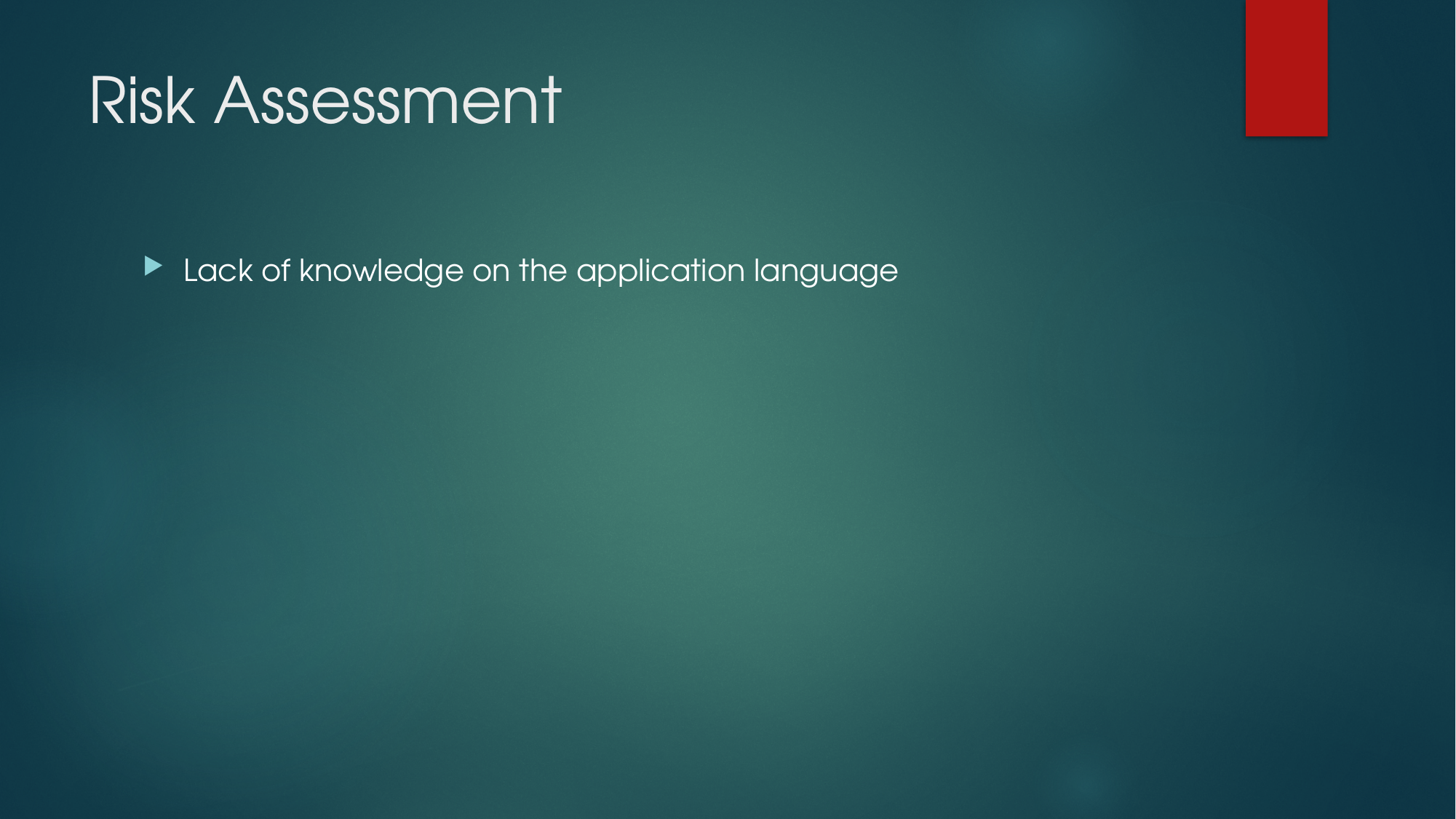

# Risk Assessment
Lack of knowledge on the application language